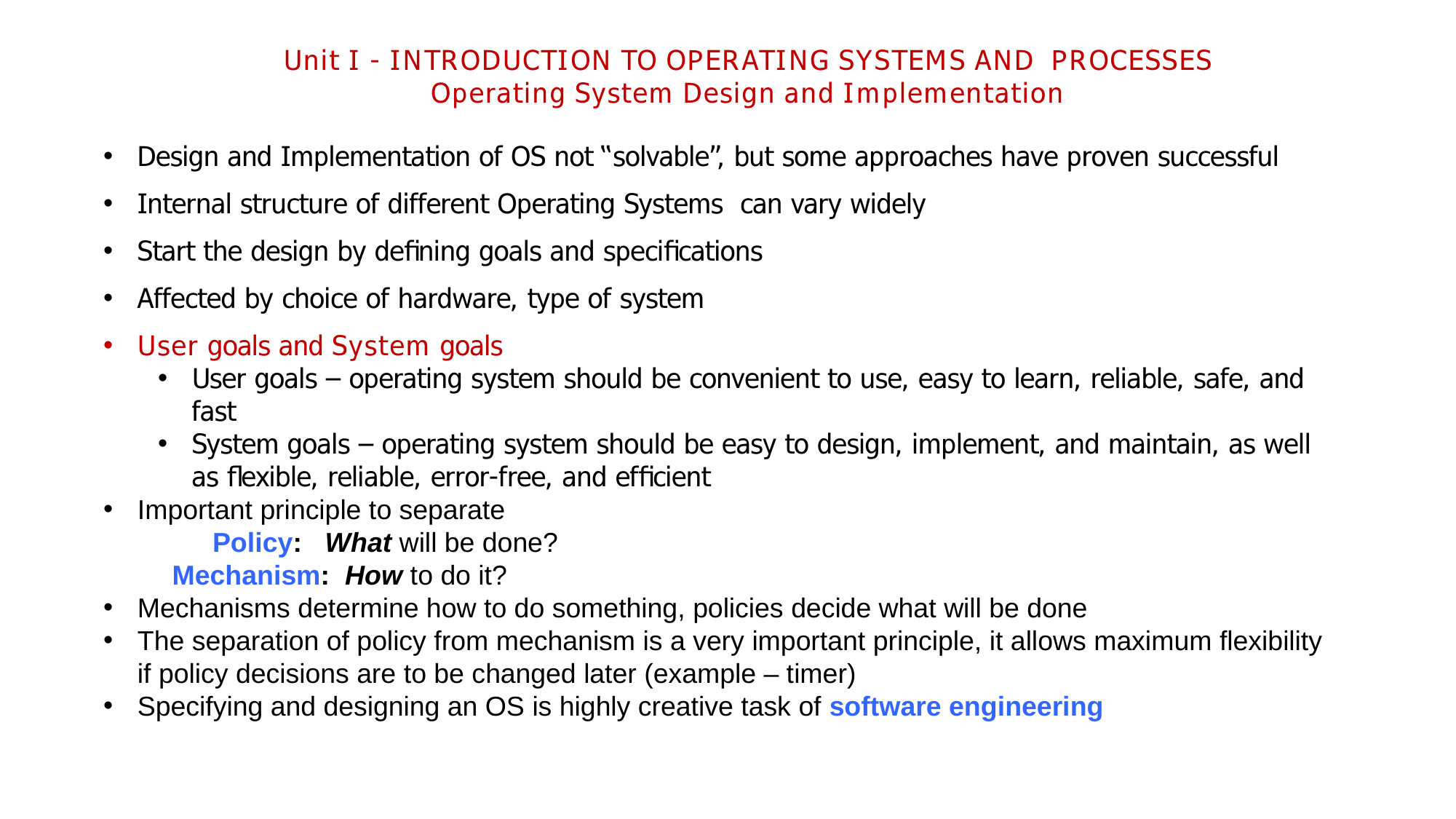

Unit I - INTRODUCTION TO OPERATING SYSTEMS AND  PROCESSES
Operating System Design and Implementation
Design and Implementation of OS not “solvable”, but some approaches have proven successful

Internal structure of different Operating Systems  can vary widely

Start the design by defining goals and specifications

Affected by choice of hardware, type of system

User goals and System goals
User goals – operating system should be convenient to use, easy to learn, reliable, safe, and fast
System goals – operating system should be easy to design, implement, and maintain, as well as flexible, reliable, error-free, and efficient
Important principle to separate
	Policy:   What will be done?
         Mechanism:  How to do it?
Mechanisms determine how to do something, policies decide what will be done
The separation of policy from mechanism is a very important principle, it allows maximum flexibility if policy decisions are to be changed later (example – timer)
Specifying and designing an OS is highly creative task of software engineering